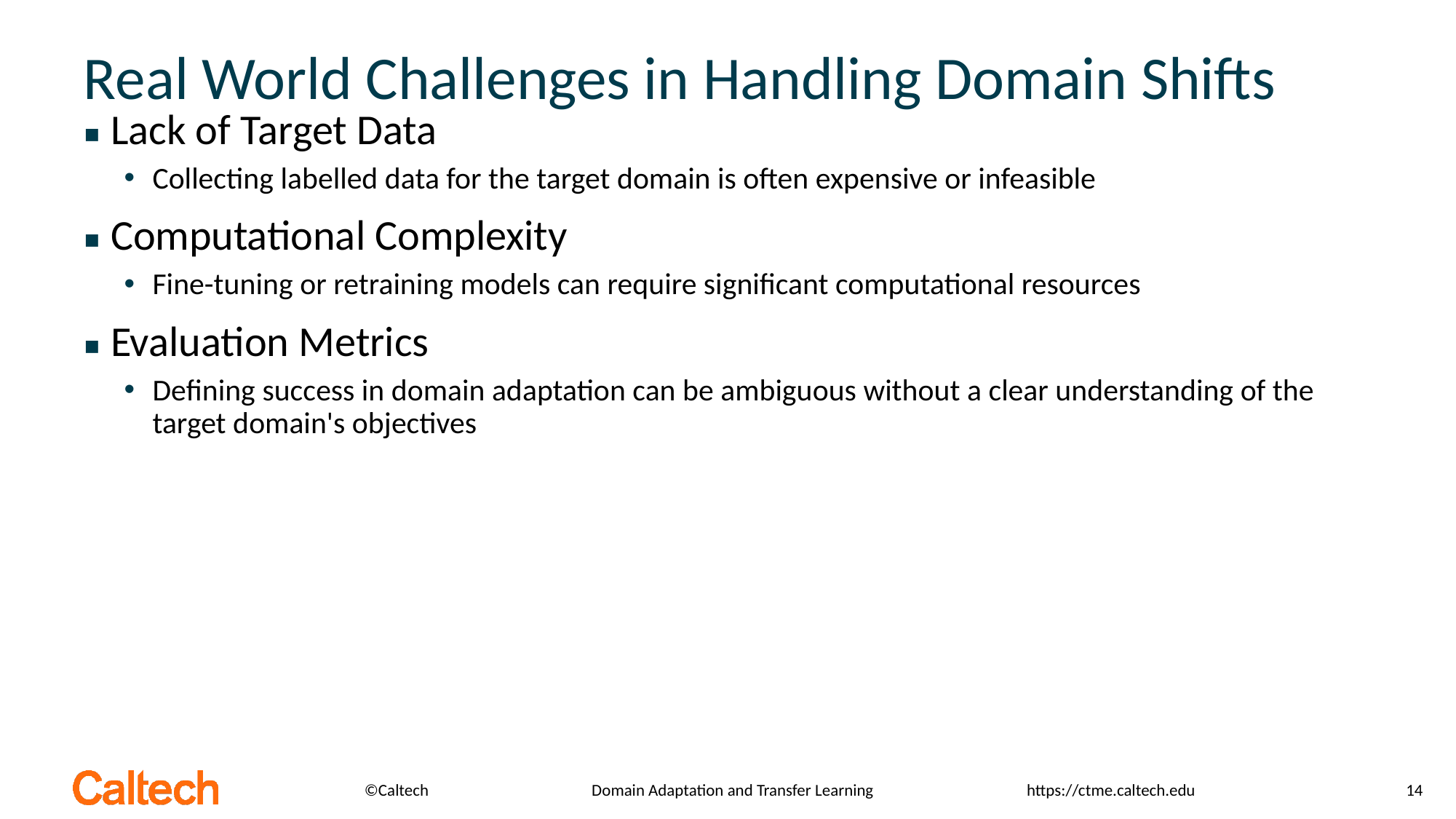

Real World Challenges in Handling Domain Shifts
Lack of Target Data
Collecting labelled data for the target domain is often expensive or infeasible
Computational Complexity
Fine-tuning or retraining models can require significant computational resources
Evaluation Metrics
Defining success in domain adaptation can be ambiguous without a clear understanding of the target domain's objectives
Domain Adaptation and Transfer Learning
14